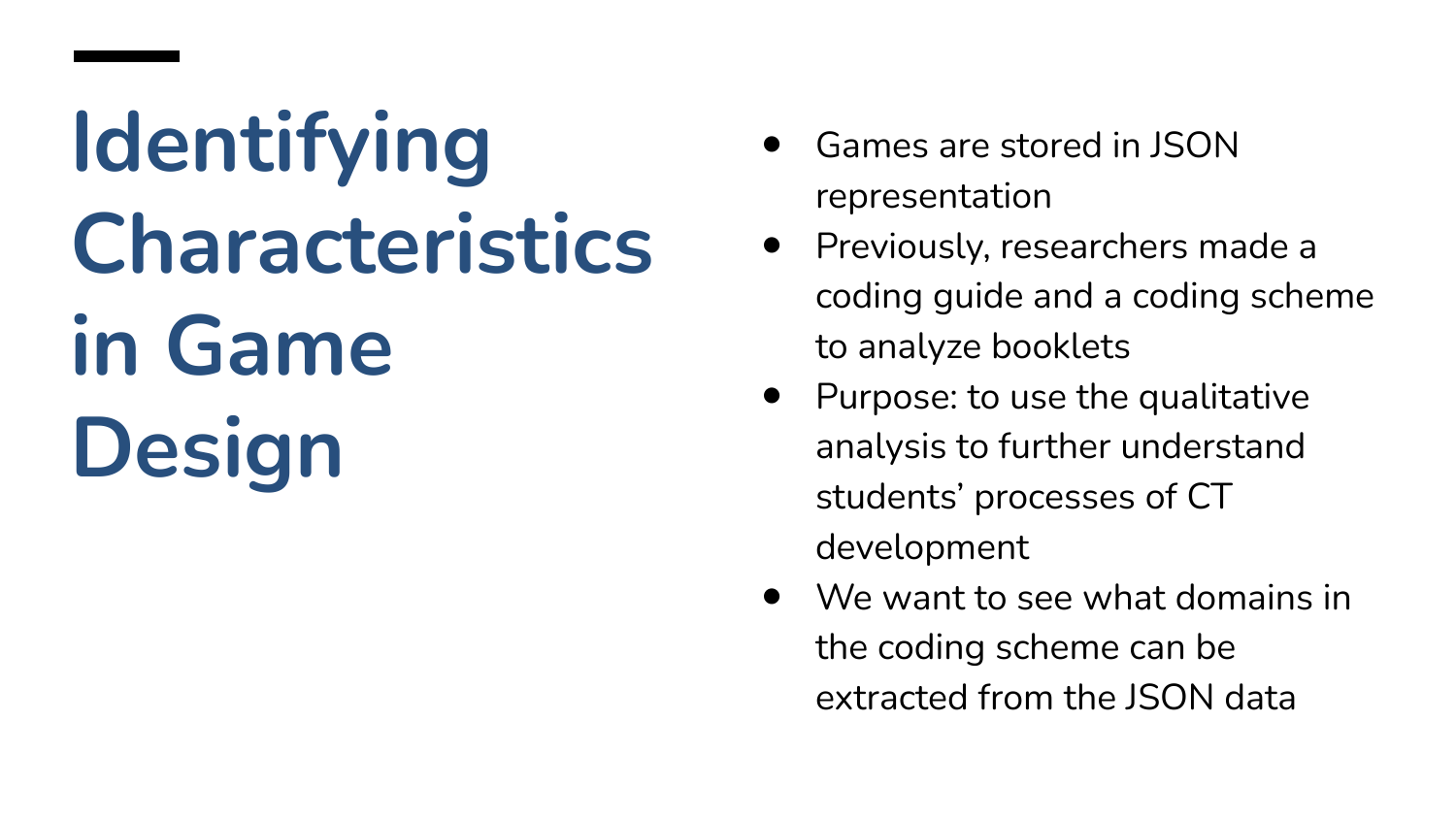

# Identifying Characteristics in Game Design
Games are stored in JSON representation
Previously, researchers made a coding guide and a coding scheme to analyze booklets
Purpose: to use the qualitative analysis to further understand students’ processes of CT development
We want to see what domains in the coding scheme can be extracted from the JSON data